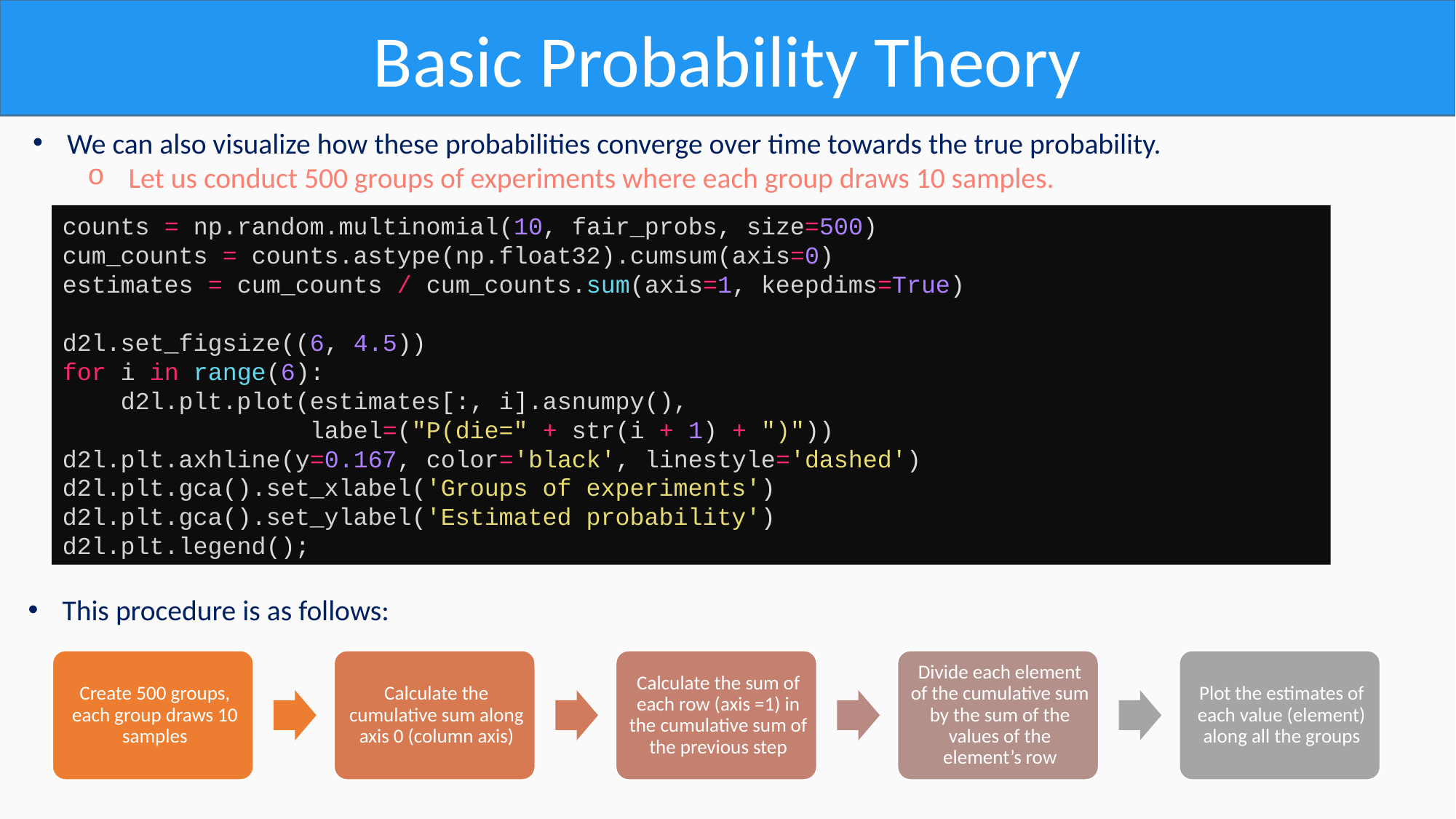

Basic Probability Theory
We can also visualize how these probabilities converge over time towards the true probability.
Let us conduct 500 groups of experiments where each group draws 10 samples.
counts = np.random.multinomial(10, fair_probs, size=500)
cum_counts = counts.astype(np.float32).cumsum(axis=0)
estimates = cum_counts / cum_counts.sum(axis=1, keepdims=True)
d2l.set_figsize((6, 4.5))
for i in range(6):
    d2l.plt.plot(estimates[:, i].asnumpy(),
                 label=("P(die=" + str(i + 1) + ")"))
d2l.plt.axhline(y=0.167, color='black', linestyle='dashed')
d2l.plt.gca().set_xlabel('Groups of experiments')
d2l.plt.gca().set_ylabel('Estimated probability')
d2l.plt.legend();
This procedure is as follows:
Create 500 groups, each group draws 10 samples

Calculate the cumulative sum along axis 0 (column axis)

Calculate the sum of each row (axis =1) in the cumulative sum of the previous step

Divide each element of the cumulative sum by the sum of the values of the element’s row

Plot the estimates of each value (element) along all the groups